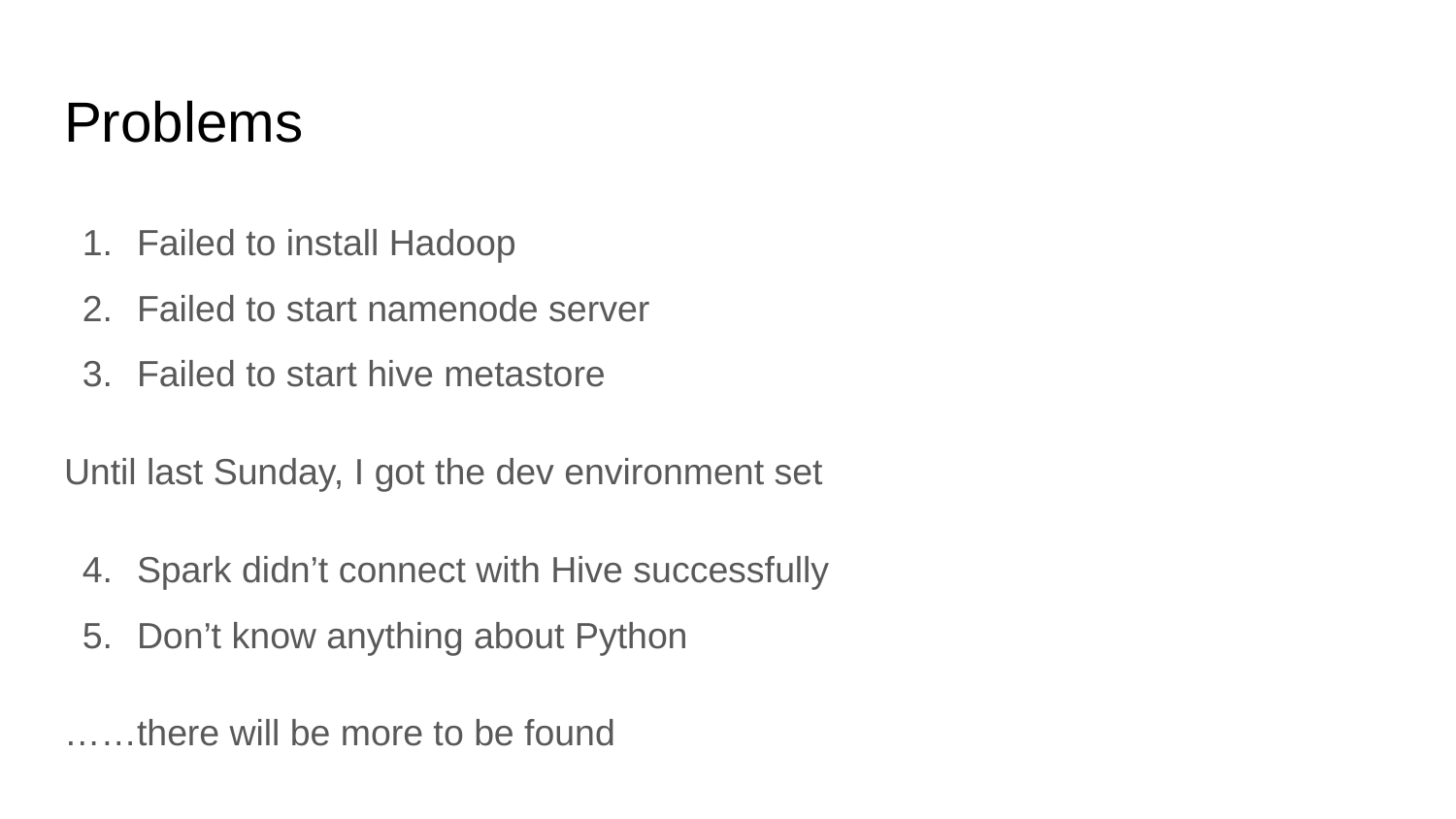

# Problems

Failed to install Hadoop
Failed to start namenode server
Failed to start hive metastore
Until last Sunday, I got the dev environment set
Spark didn’t connect with Hive successfully
Don’t know anything about Python
……there will be more to be found